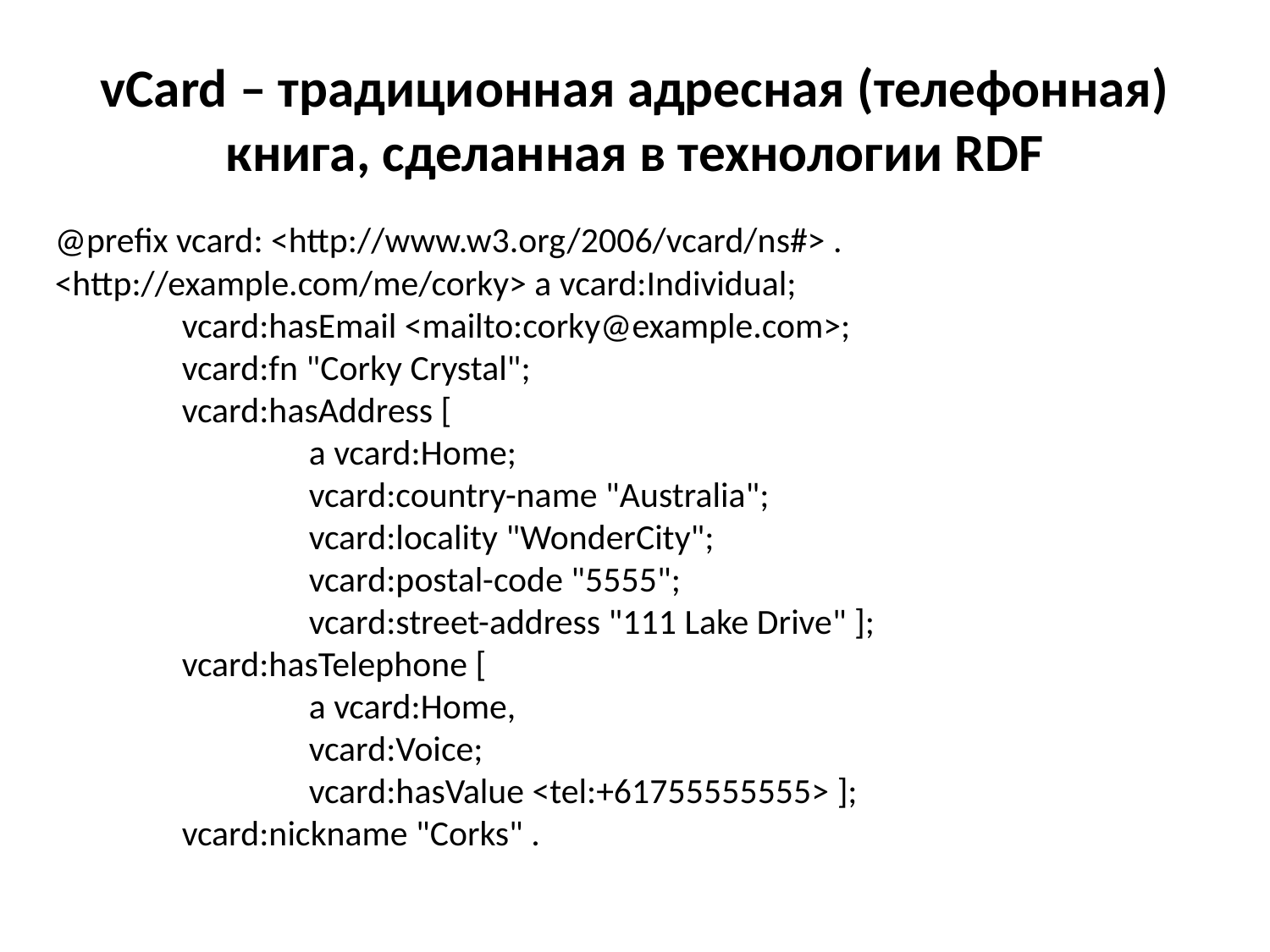

# vCard – традиционная адресная (телефонная) книга, сделанная в технологии RDF
@prefix vcard: <http://www.w3.org/2006/vcard/ns#> .
<http://example.com/me/corky> a vcard:Individual;
    	vcard:hasEmail <mailto:corky@example.com>;
      	vcard:fn "Corky Crystal";
      	vcard:hasAddress [
		a vcard:Home;
        		vcard:country-name "Australia";
        		vcard:locality "WonderCity";
        		vcard:postal-code "5555";
        		vcard:street-address "111 Lake Drive" ];
      	vcard:hasTelephone [
		a vcard:Home,
        		vcard:Voice;
        		vcard:hasValue <tel:+61755555555> ];
       	vcard:nickname "Corks" .